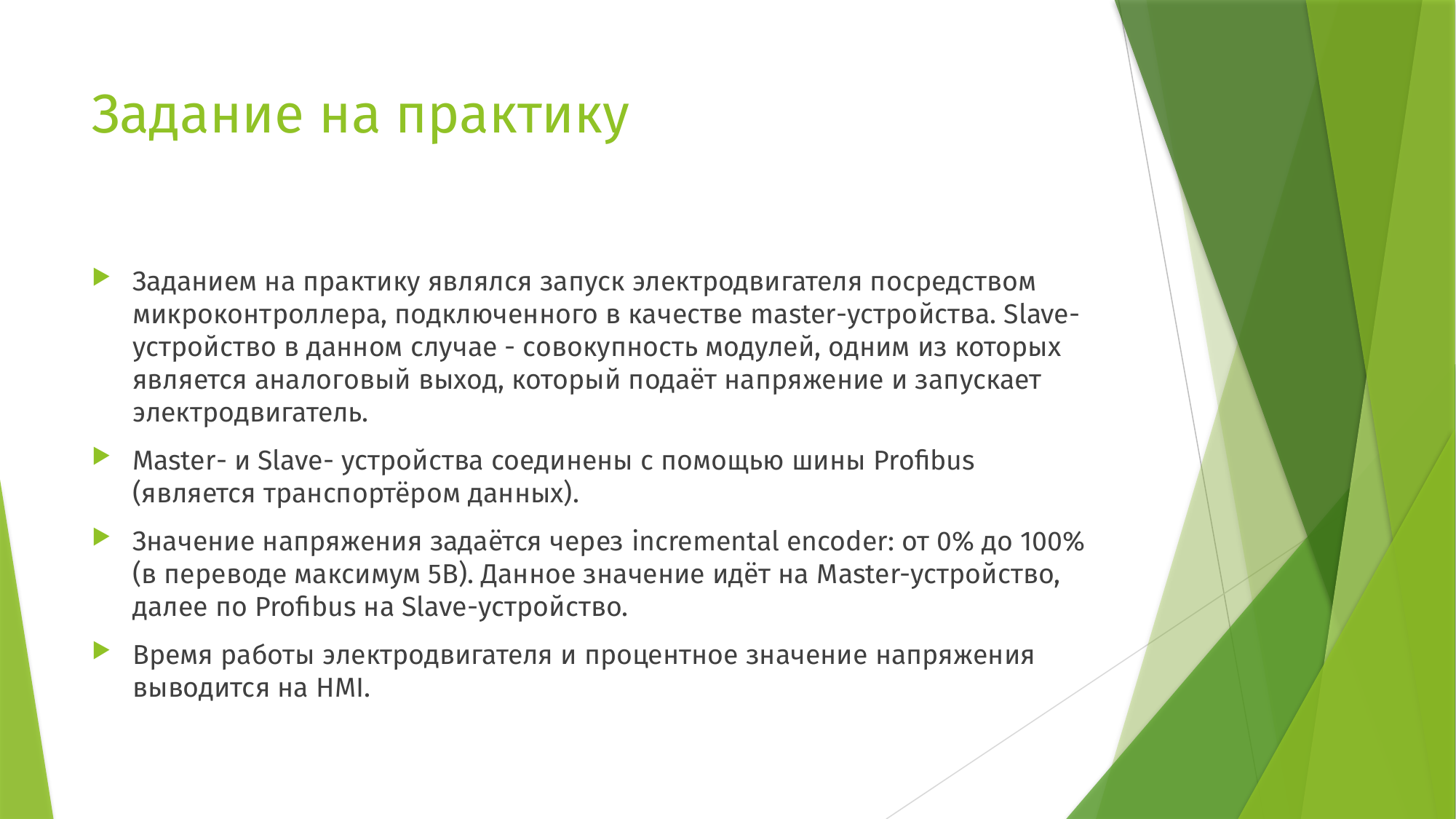

# Задание на практику
Заданием на практику являлся запуск электродвигателя посредством микроконтроллера, подключенного в качестве master-устройства. Slave-устройство в данном случае - совокупность модулей, одним из которых является аналоговый выход, который подаёт напряжение и запускает электродвигатель.
Master- и Slave- устройства соединены с помощью шины Profibus (является транспортёром данных).
Значение напряжения задаётся через incremental encoder: от 0% до 100% (в переводе максимум 5В). Данное значение идёт на Master-устройство, далее по Profibus на Slave-устройство.
Время работы электродвигателя и процентное значение напряжения выводится на HMI.